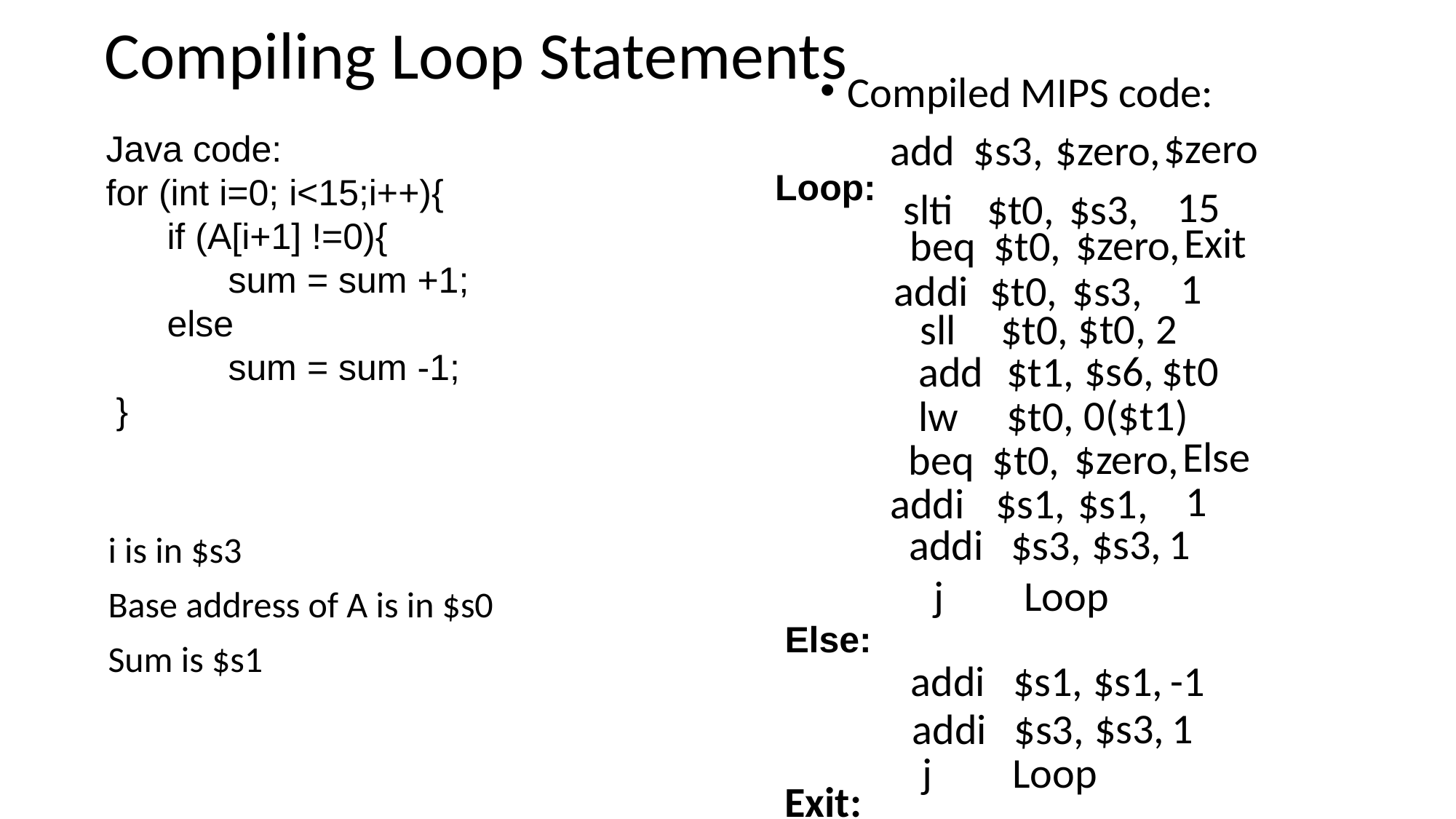

# Compiling Loop Statements
Compiled MIPS code:
Java code:
for (int i=0; i<15;i++){
      if (A[i+1] !=0){
            sum = sum +1;
      else
            sum = sum -1;
 }
$zero
$zero,
add
$s3,
Loop:
15
$s3,
slti
$t0,
Exit
$zero,
beq
$t0,
1
$s3,
addi
$t0,
$t0,
2
sll
$t0,
$s6,
$t0
add
$t1,
0($t1)
$t0,
lw
Else
$zero,
beq
$t0,
1
$s1,
addi
$s1,
$s3,
1
addi
$s3,
i is in $s3
Base address of A is in $s0
Sum is $s1

j
Loop
Else:
$s1,
-1
addi
$s1,
$s3,
1
addi
$s3,
j
Loop
Exit: